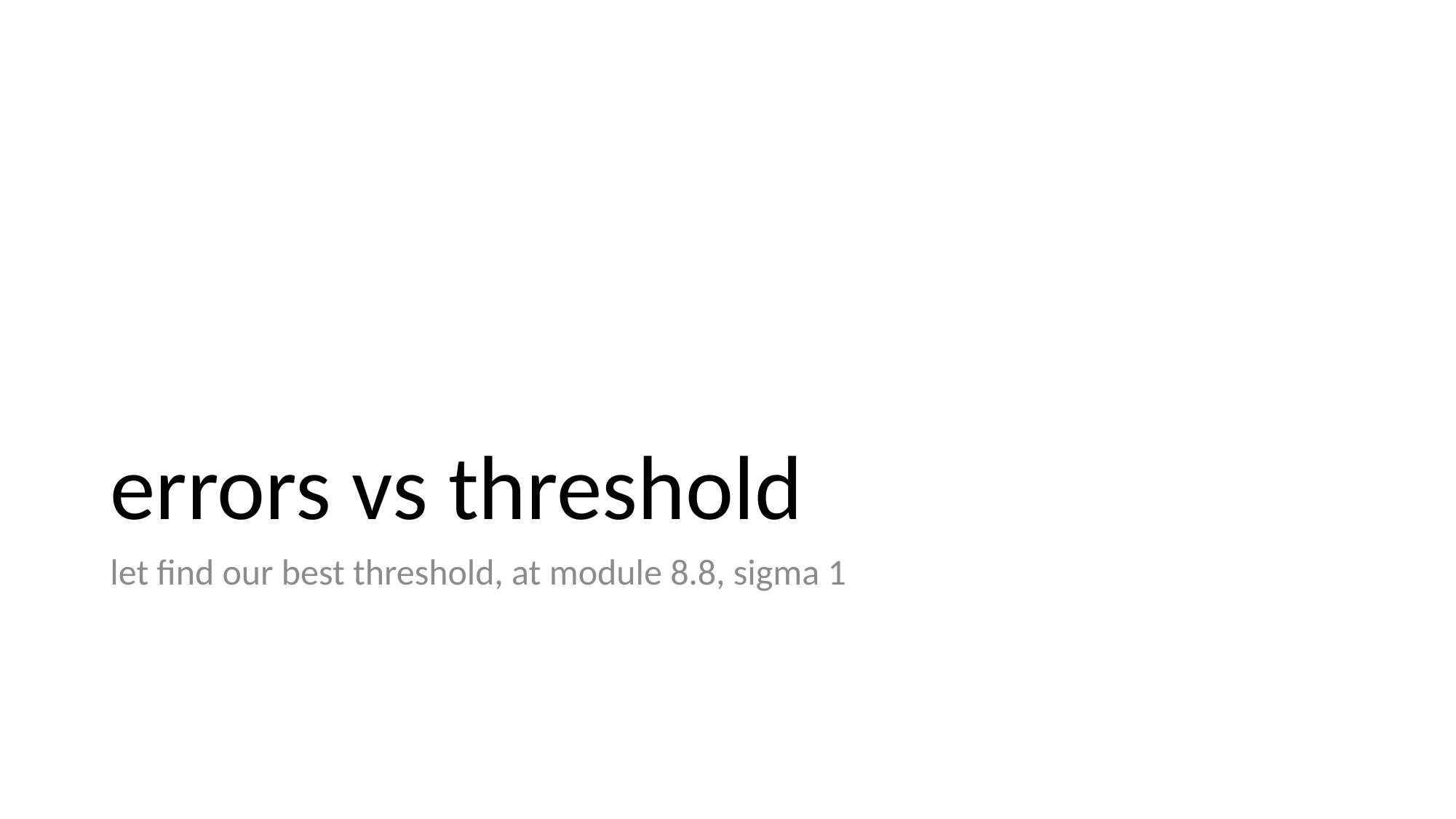

# errors vs threshold
let find our best threshold, at module 8.8, sigma 1